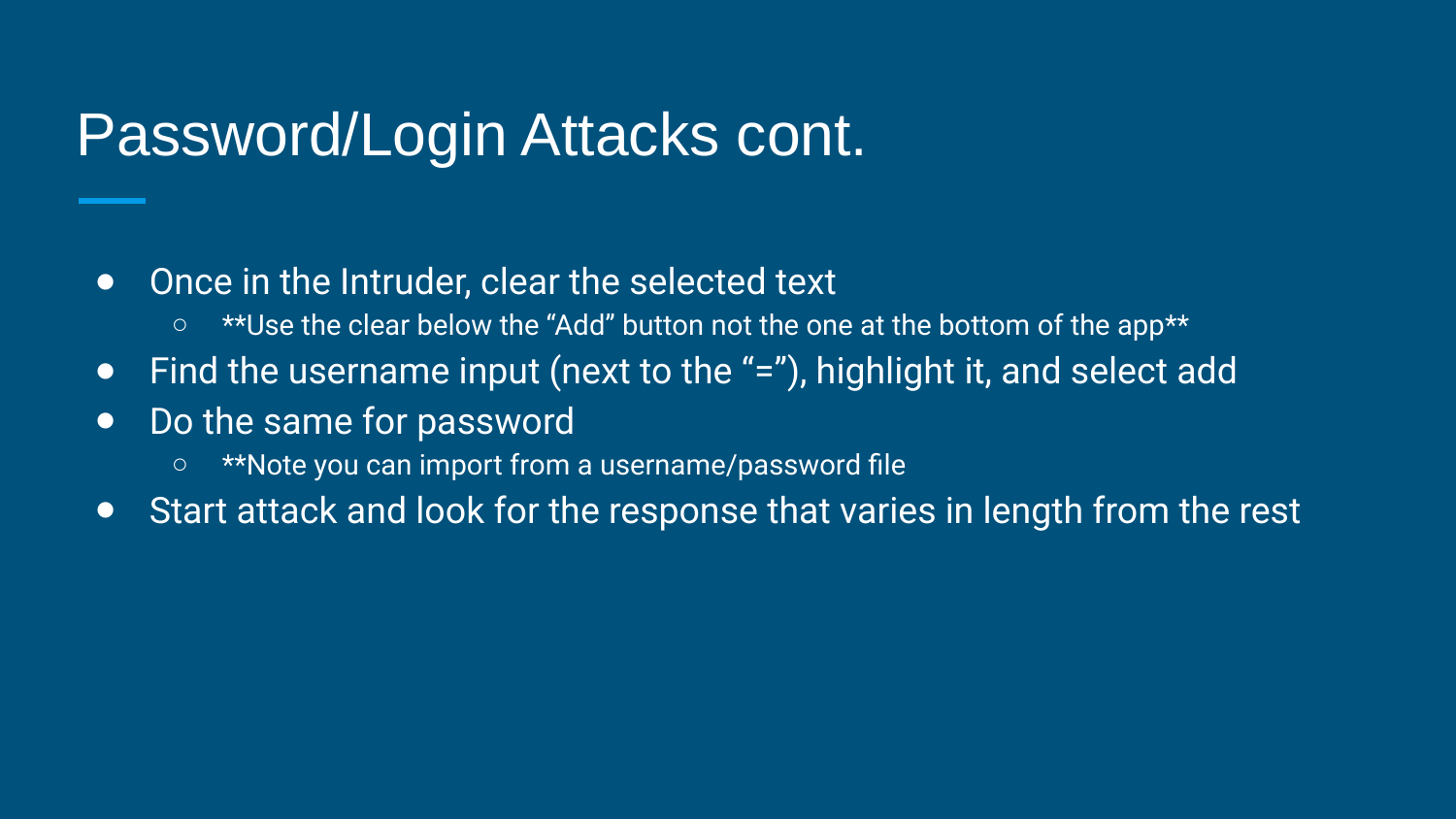

# Password/Login Attacks cont.
Once in the Intruder, clear the selected text
**Use the clear below the “Add” button not the one at the bottom of the app**
Find the username input (next to the “=”), highlight it, and select add
Do the same for password
**Note you can import from a username/password file
Start attack and look for the response that varies in length from the rest